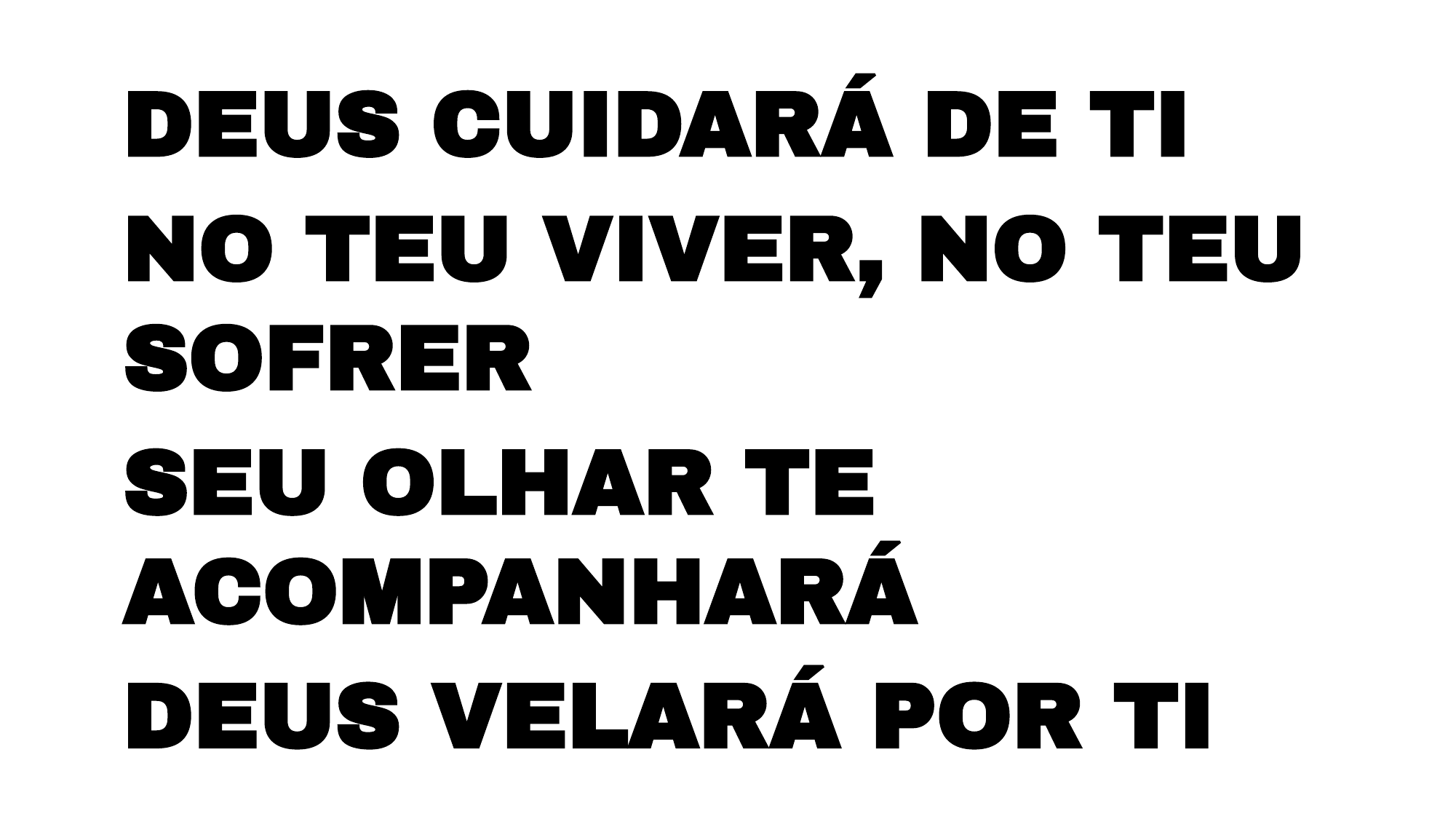

DEUS CUIDARÁ DE TI
NO TEU VIVER, NO TEU SOFRER
SEU OLHAR TE ACOMPANHARÁ
DEUS VELARÁ POR TI